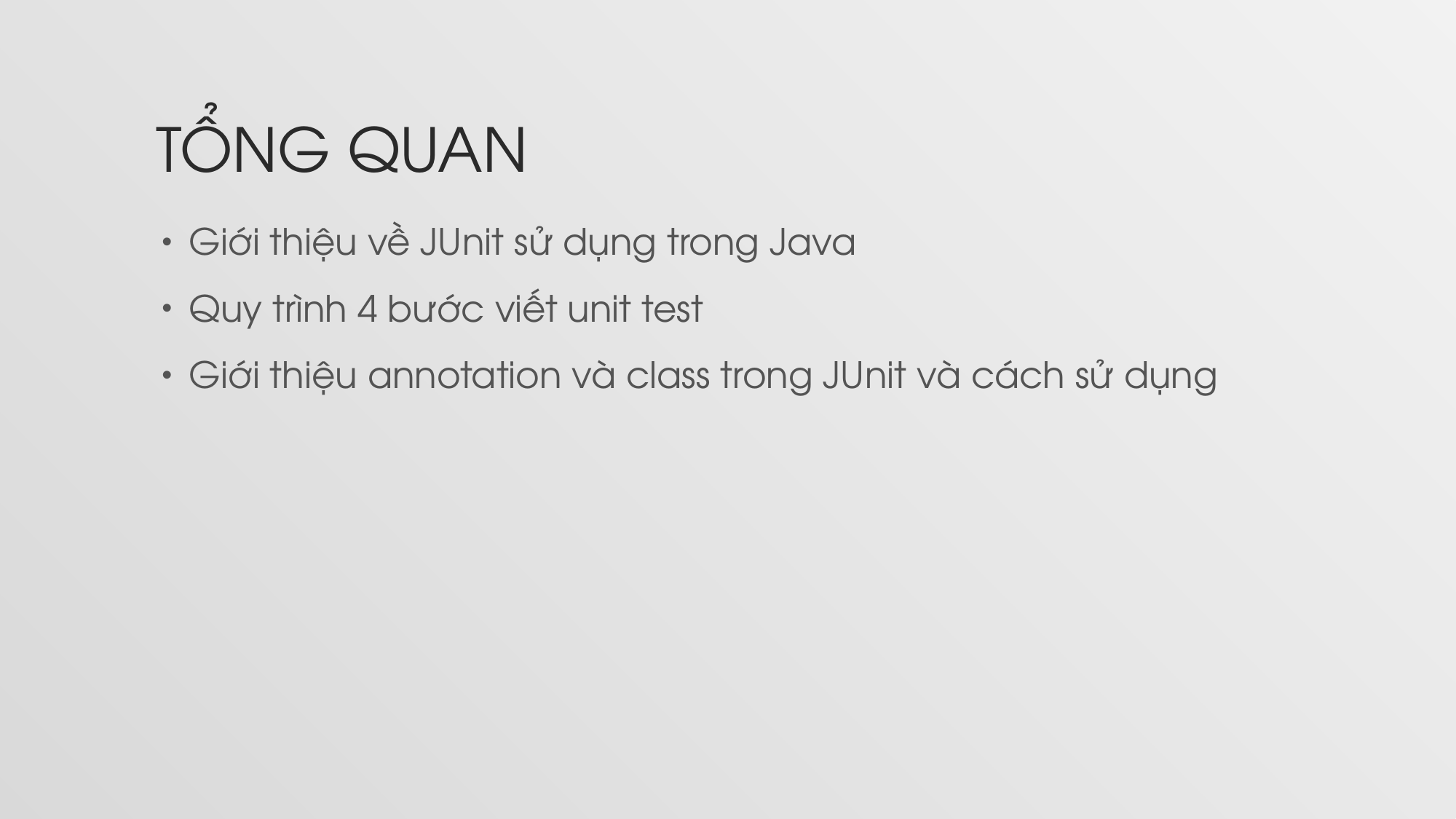

# TỔNG QUAN
Giới thiệu về JUnit sử dụng trong Java
Quy trình 4 bước viết unit test
Giới thiệu annotation và class trong JUnit và cách sử dụng